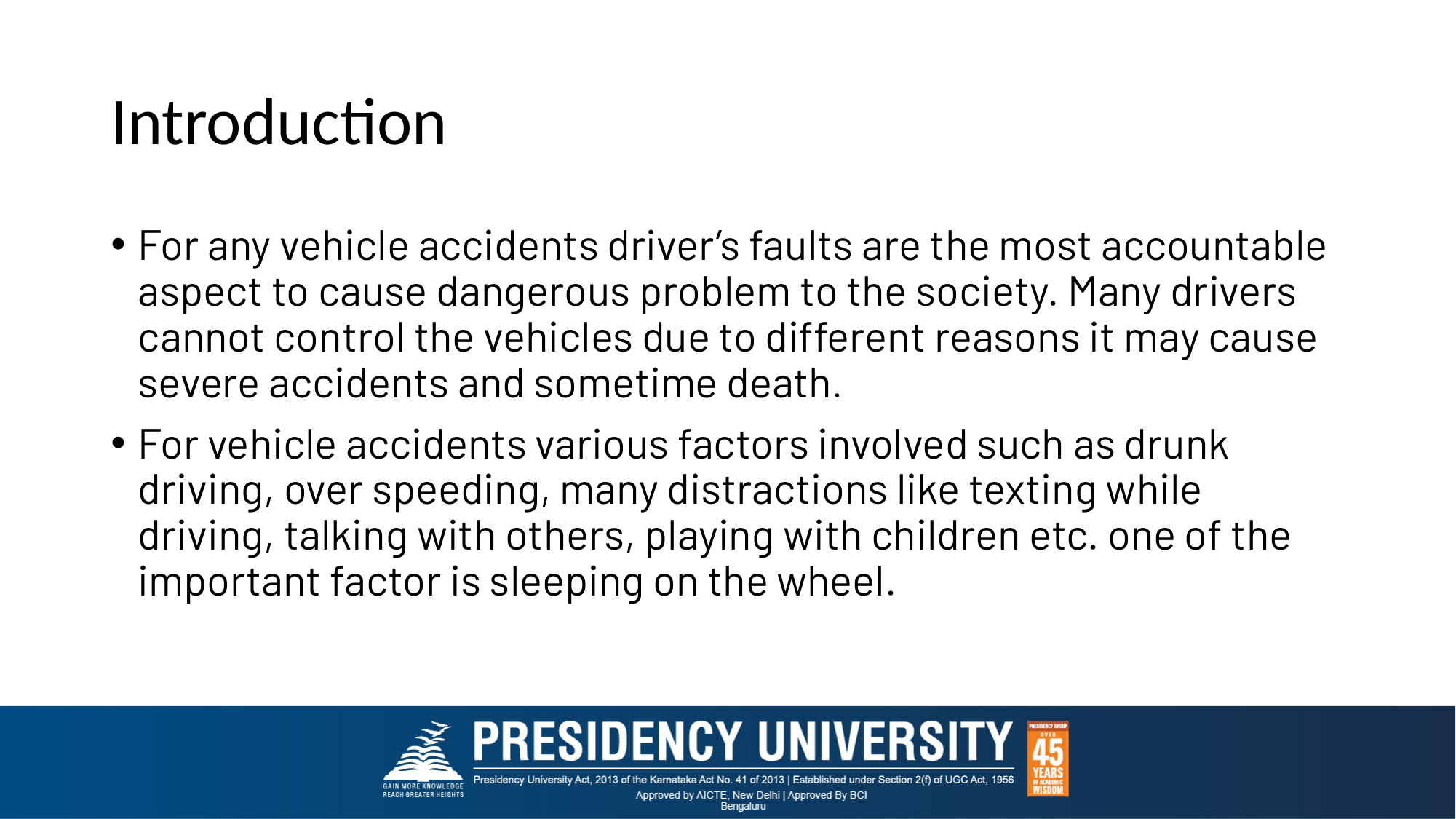

# Introduction
For any vehicle accidents driver’s faults are the most accountable aspect to cause dangerous problem to the society. Many drivers cannot control the vehicles due to different reasons it may cause severe accidents and sometime death.
For vehicle accidents various factors involved such as drunk driving, over speeding, many distractions like texting while driving, talking with others, playing with children etc. one of the important factor is sleeping on the wheel.